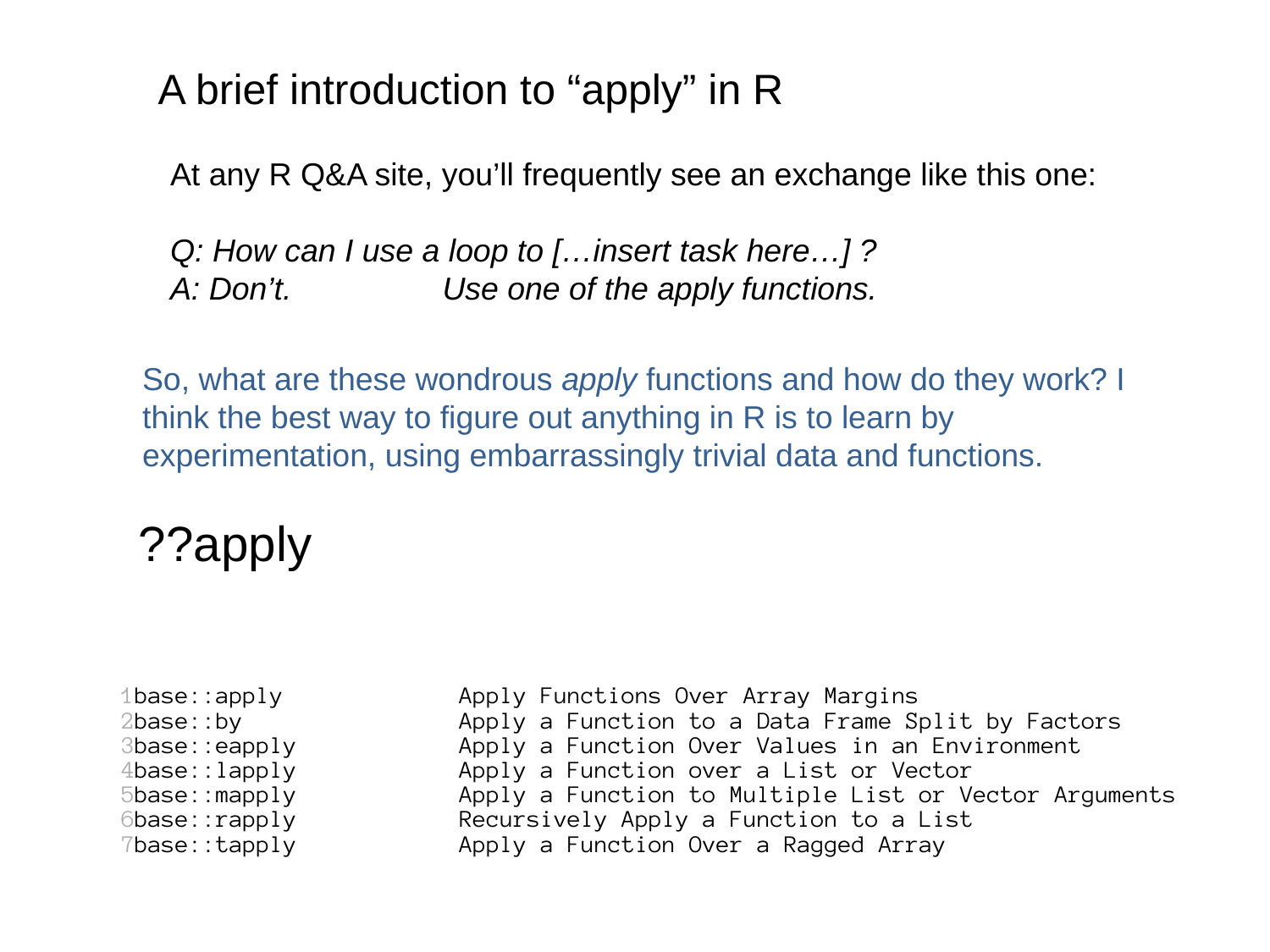

A brief introduction to “apply” in R
At any R Q&A site, you’ll frequently see an exchange like this one:

Q: How can I use a loop to […insert task here…] ?
A: Don’t.                 Use one of the apply functions.
So, what are these wondrous apply functions and how do they work? I think the best way to figure out anything in R is to learn by experimentation, using embarrassingly trivial data and functions.
??apply
| 1 2 3 4 5 6 7 | base::apply             Apply Functions Over Array Margins base::by                Apply a Function to a Data Frame Split by Factors base::eapply            Apply a Function Over Values in an Environment base::lapply            Apply a Function over a List or Vector base::mapply            Apply a Function to Multiple List or Vector Arguments base::rapply            Recursively Apply a Function to a List base::tapply            Apply a Function Over a Ragged Array |
| --- | --- |